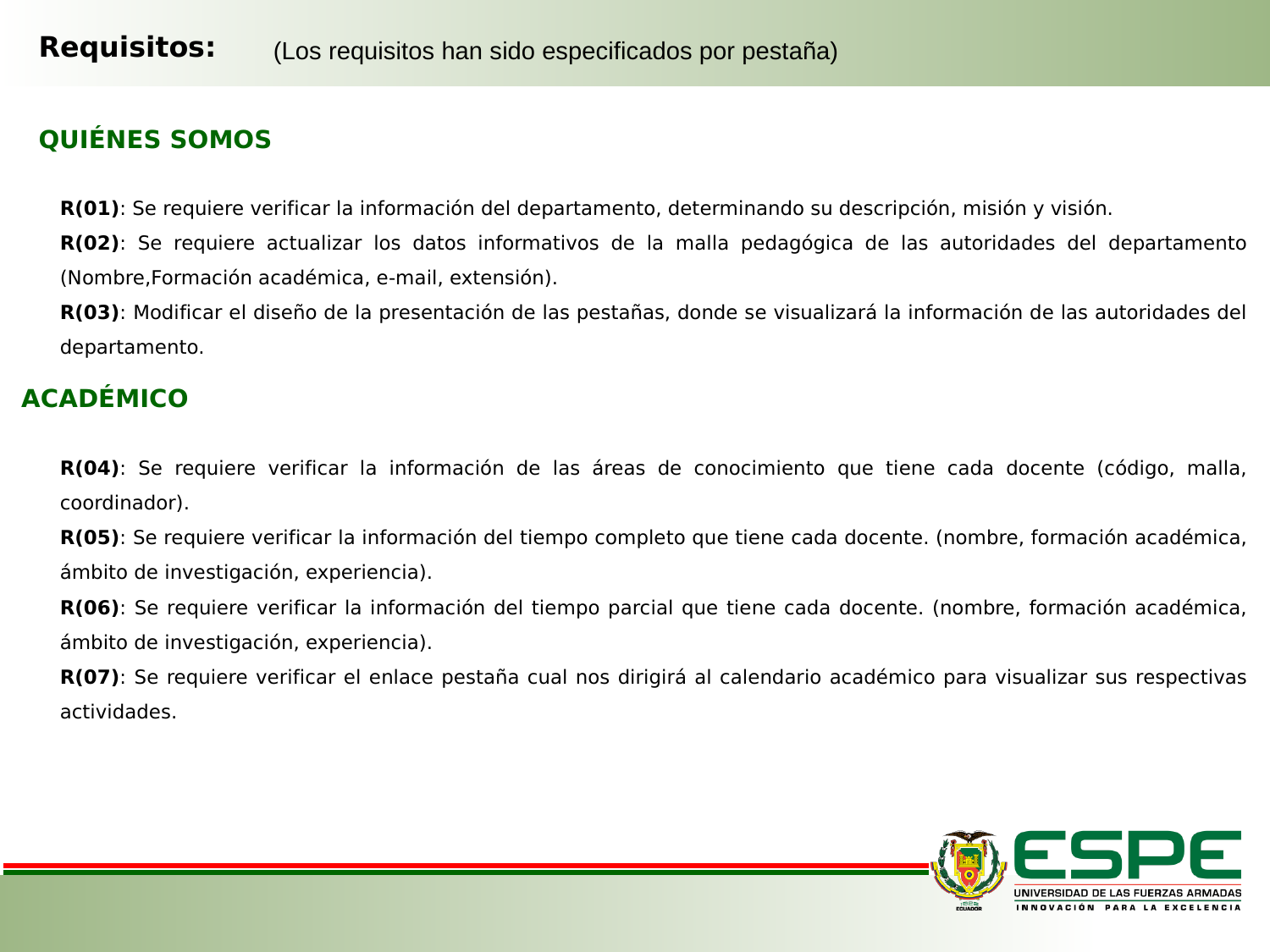

Requisitos:
(Los requisitos han sido especificados por pestaña)
QUIÉNES SOMOS
R(01): Se requiere verificar la información del departamento, determinando su descripción, misión y visión.
R(02): Se requiere actualizar los datos informativos de la malla pedagógica de las autoridades del departamento (Nombre,Formación académica, e-mail, extensión).
R(03): Modificar el diseño de la presentación de las pestañas, donde se visualizará la información de las autoridades del departamento.
ACADÉMICO
R(04): Se requiere verificar la información de las áreas de conocimiento que tiene cada docente (código, malla, coordinador).
R(05): Se requiere verificar la información del tiempo completo que tiene cada docente. (nombre, formación académica, ámbito de investigación, experiencia).
R(06): Se requiere verificar la información del tiempo parcial que tiene cada docente. (nombre, formación académica, ámbito de investigación, experiencia).
R(07): Se requiere verificar el enlace pestaña cual nos dirigirá al calendario académico para visualizar sus respectivas actividades.